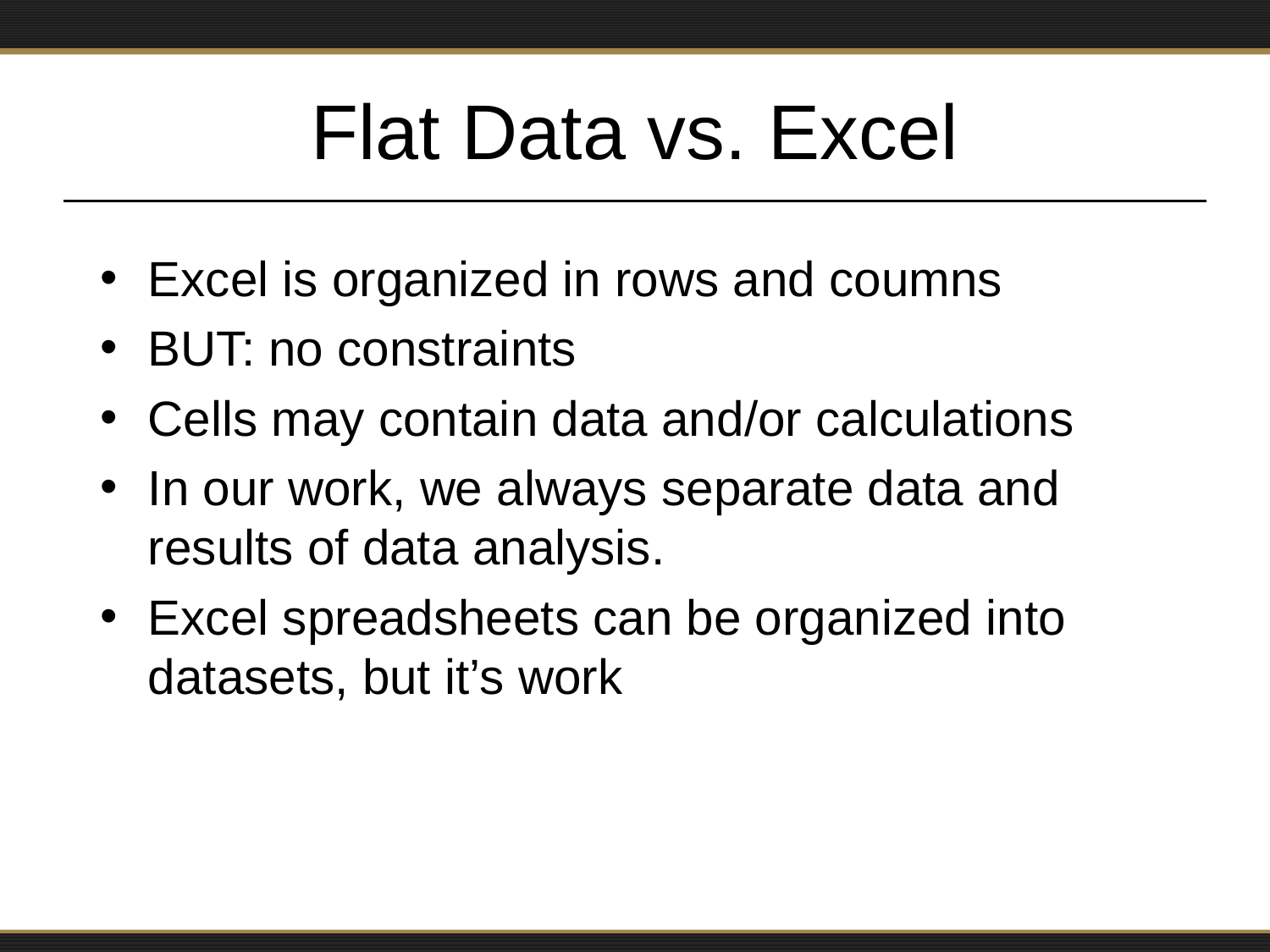

# Flat Data vs. Excel
Excel is organized in rows and coumns
BUT: no constraints
Cells may contain data and/or calculations
In our work, we always separate data and results of data analysis.
Excel spreadsheets can be organized into datasets, but it’s work